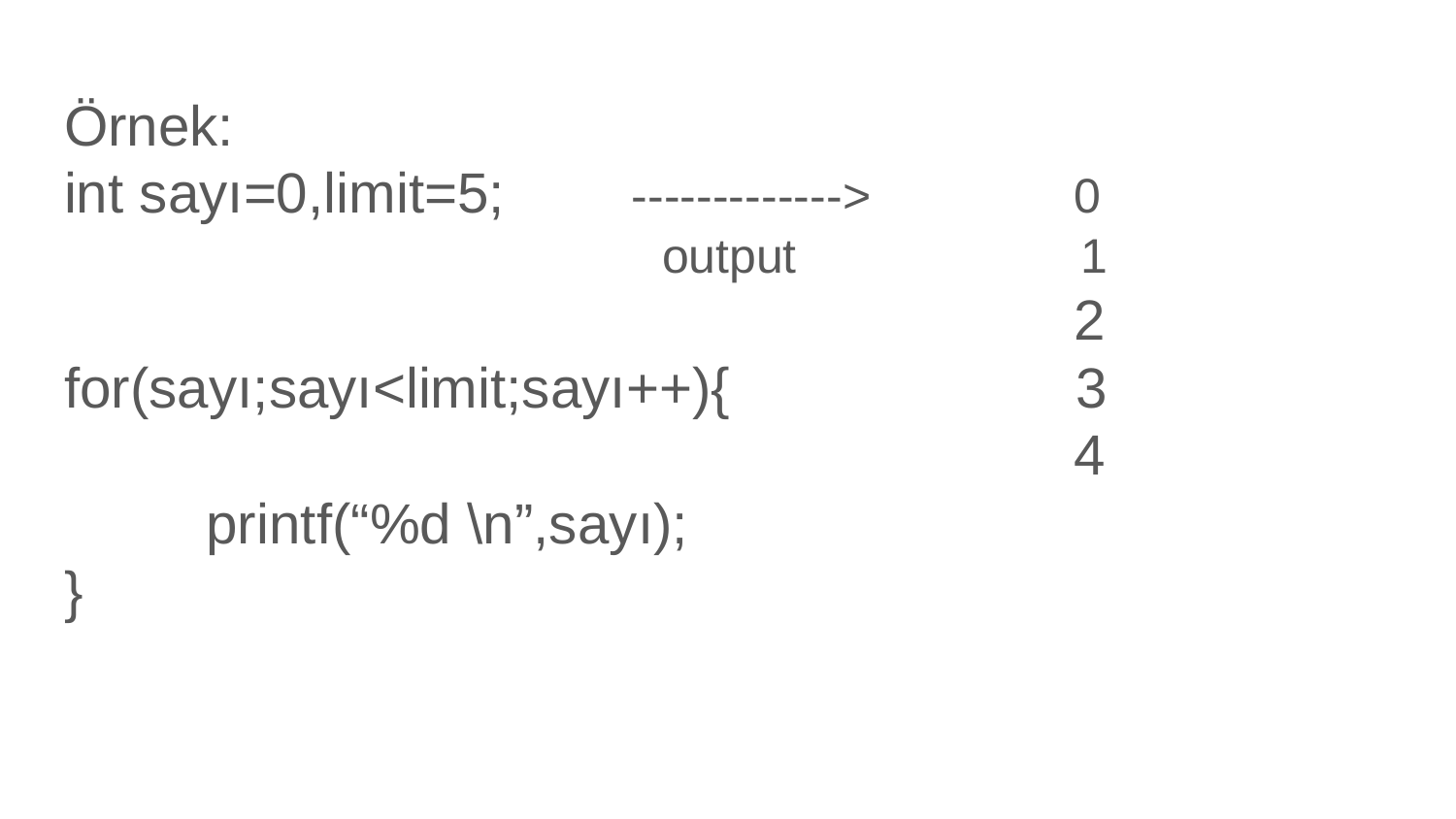

Örnek:
int sayı=0,limit=5;        ------------->               0
                                            output                     1
                                                                2
for(sayı;sayı<limit;sayı++){                      3
                                                                4
         printf(“%d \n”,sayı);
}